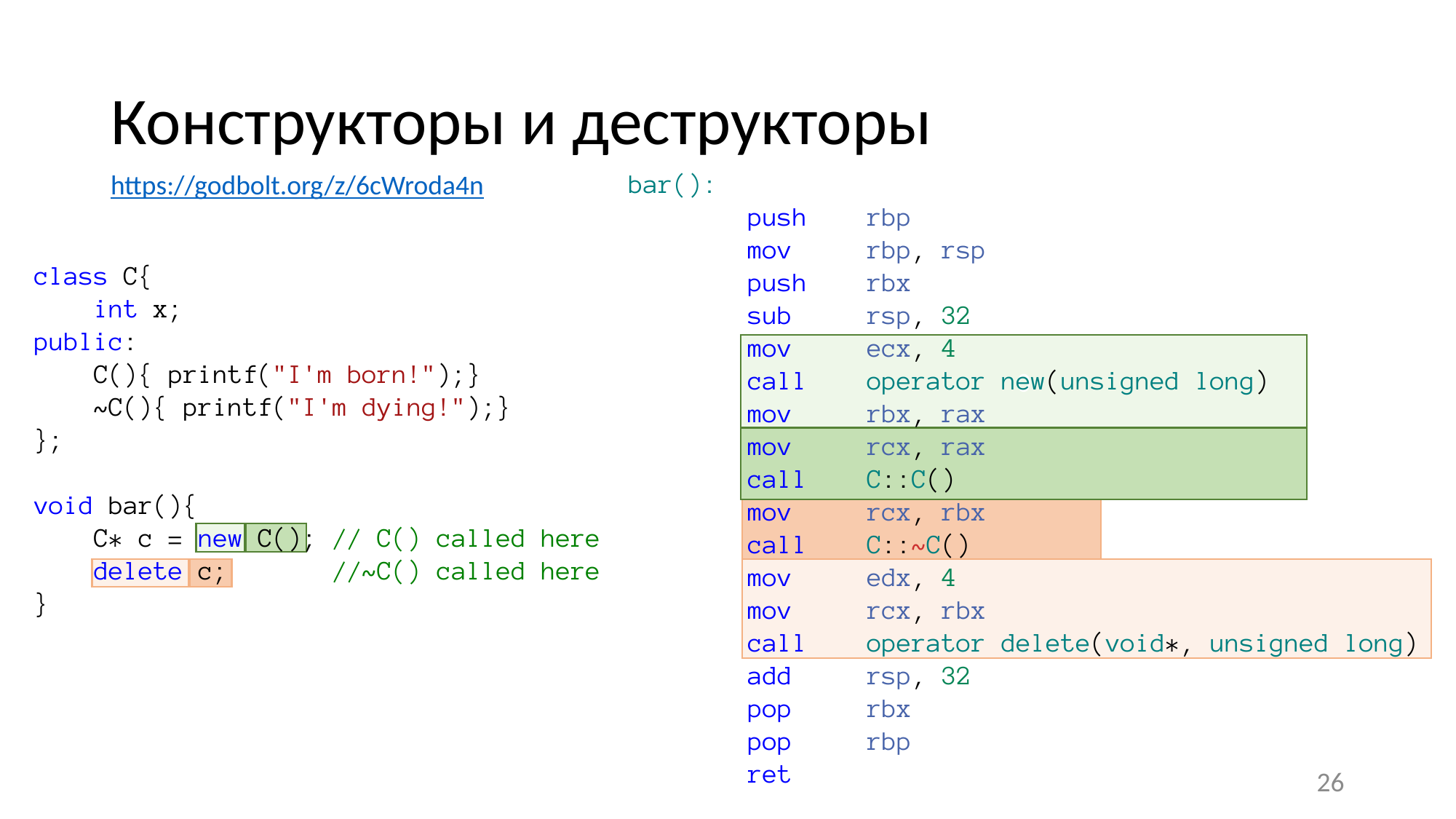

# Конструкторы и деструкторы
bar():
        push    rbp
        mov     rbp, rsp
        push    rbx
        sub     rsp, 32
        mov     ecx, 4
        call    operator new(unsigned long)
        mov     rbx, rax
        mov     rcx, rax
        call    C::C()
        mov     rcx, rbx
        call    C::~C()
        mov     edx, 4
        mov     rcx, rbx
        call    operator delete(void*, unsigned long)
        add     rsp, 32
        pop     rbx
        pop     rbp
        ret
https://godbolt.org/z/6cWroda4n
class C{
    int x;
public:
    C(){ printf("I'm born!");}
    ~C(){ printf("I'm dying!");}
};
void bar(){
    C* c = new C(); // C() called here
    delete c;       //~C() called here
}
0

26